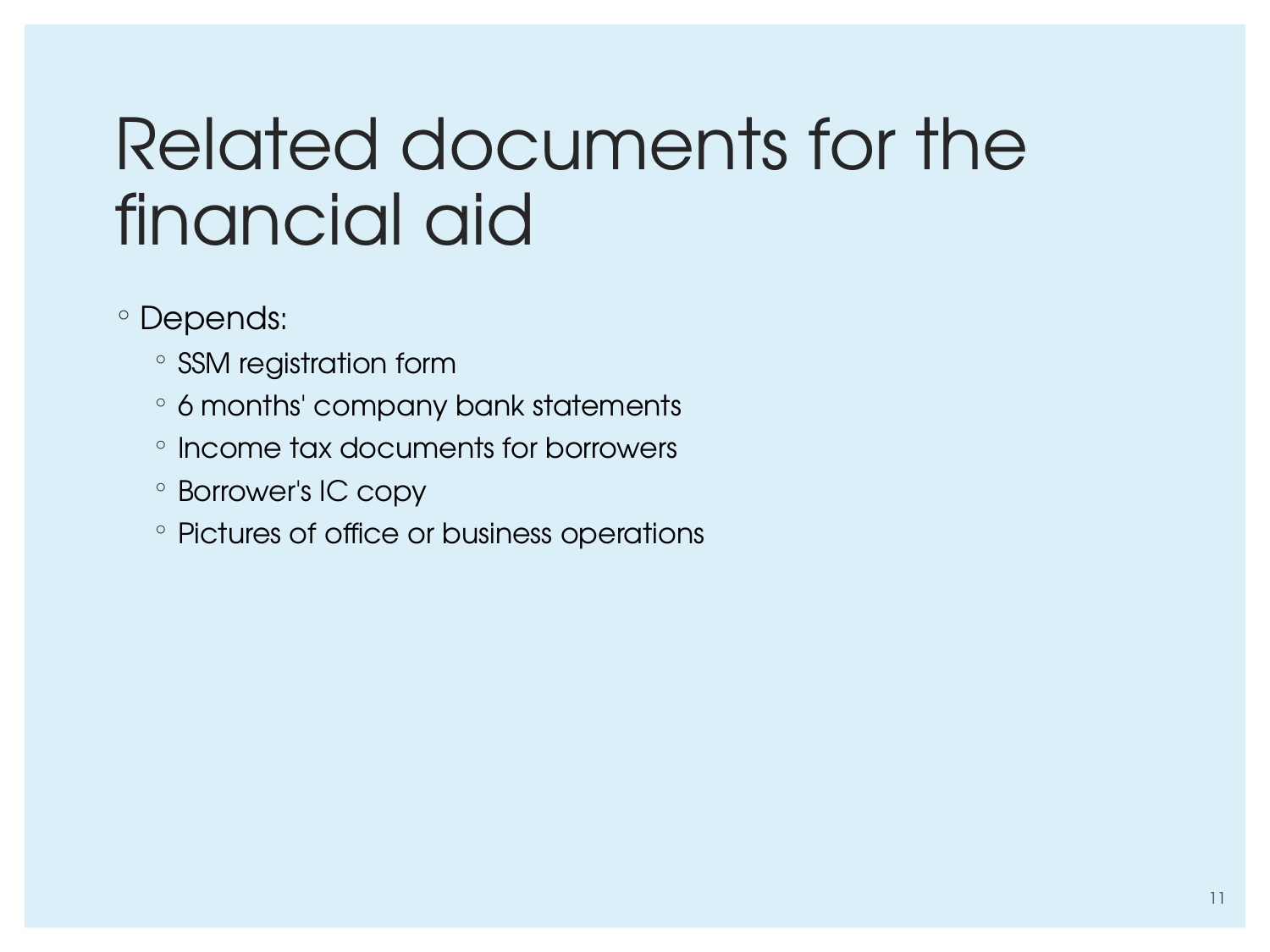

# Related documents for the financial aid
Depends:
SSM registration form
6 months' company bank statements
Income tax documents for borrowers
Borrower's IC copy
Pictures of office or business operations
11